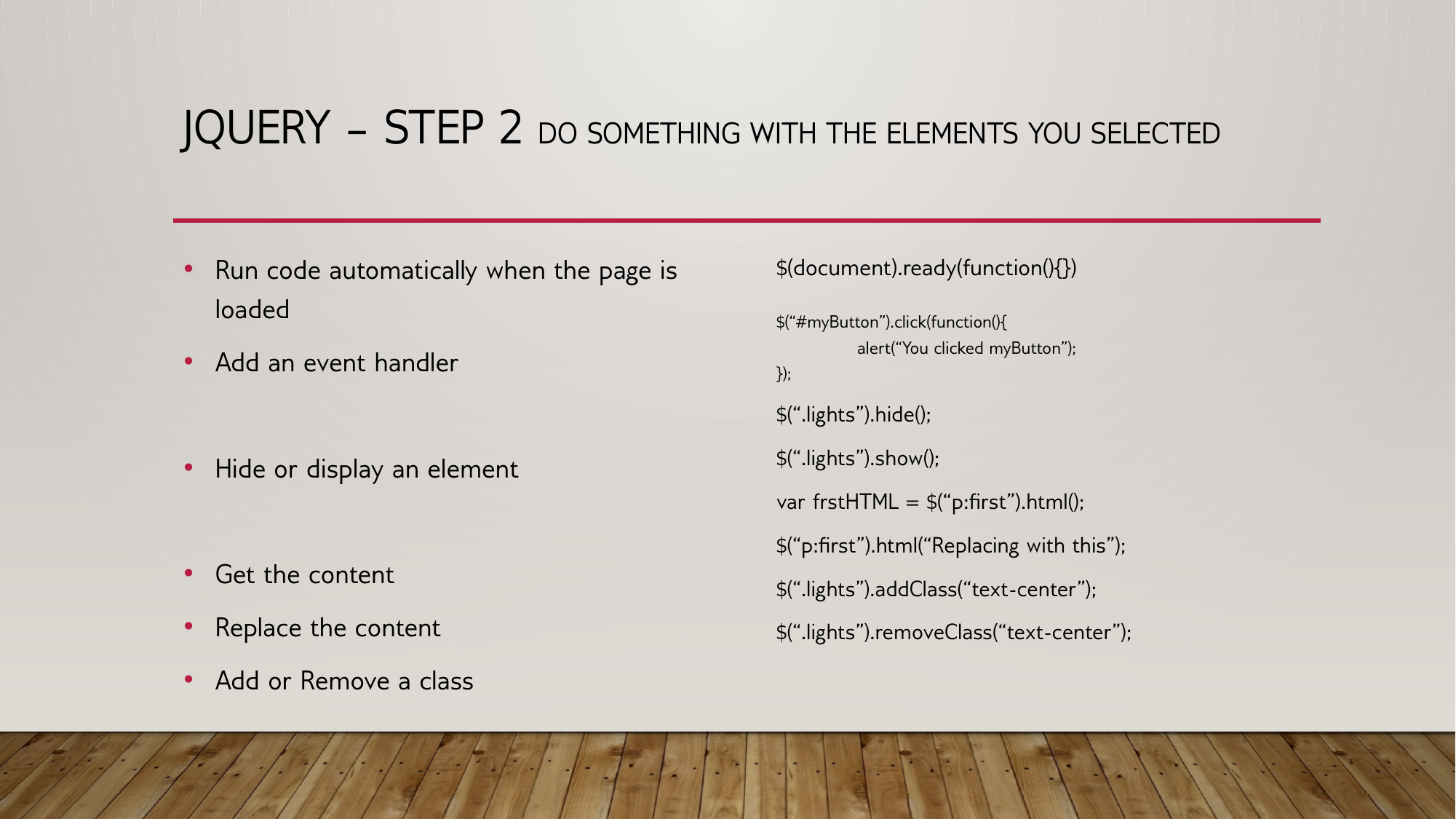

# Jquery – step 2 Do something with the elements you selected
Run code automatically when the page is loaded
Add an event handler

Hide or display an element

Get the content
Replace the content
Add or Remove a class

$(document).ready(function(){})

$(“#myButton”).click(function(){
	alert(“You clicked myButton”);
});
$(“.lights”).hide();
$(“.lights”).show();
var frstHTML = $(“p:first”).html();
$(“p:first”).html(“Replacing with this”);
$(“.lights”).addClass(“text-center”);
$(“.lights”).removeClass(“text-center”);